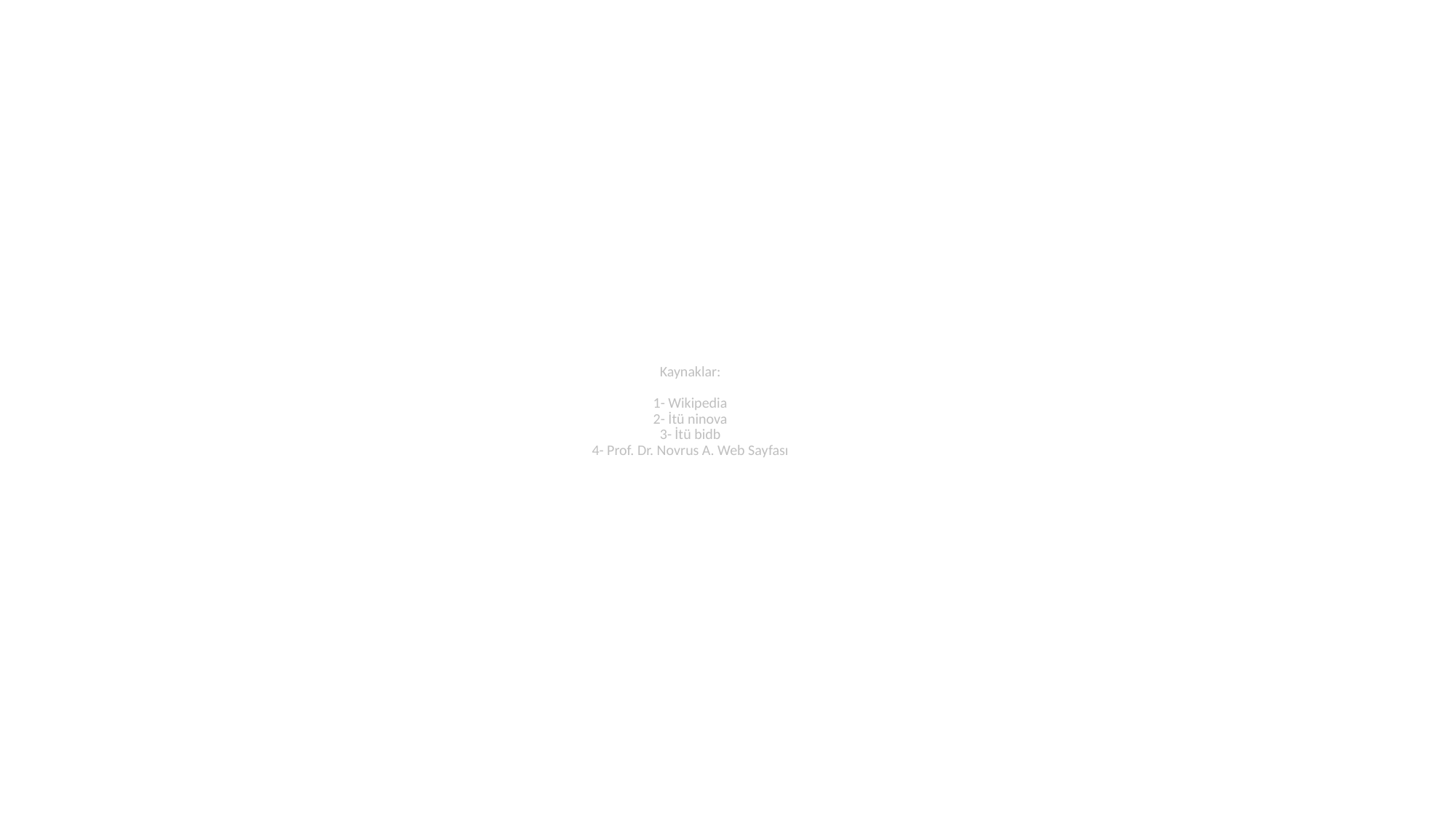

# Kaynaklar: 1- Wikipedia 2- İtü ninova 3- İtü bidb 4- Prof. Dr. Novrus A. Web Sayfası